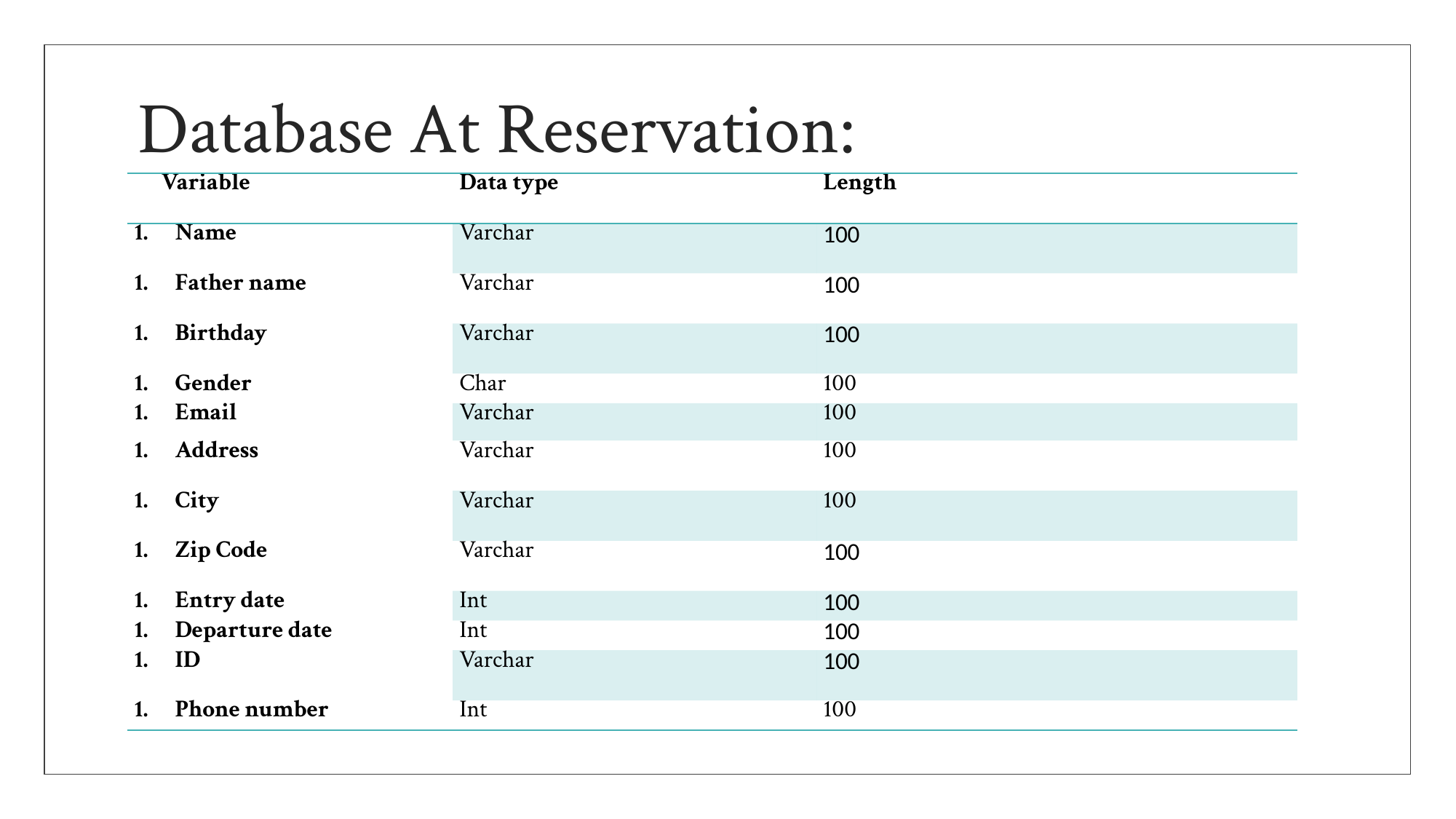

# Database At Reservation:
| Variable | Data type | Length |
| --- | --- | --- |
| Name | Varchar | 100 |
| Father name | Varchar | 100 |
| Birthday | Varchar | 100 |
| Gender | Char | 100 |
| Email | Varchar | 100 |
| Address | Varchar | 100 |
| City | Varchar | 100 |
| Zip Code | Varchar | 100 |
| Entry date | Int | 100 |
| Departure date | Int | 100 |
| ID | Varchar | 100 |
| Phone number | Int | 100 |